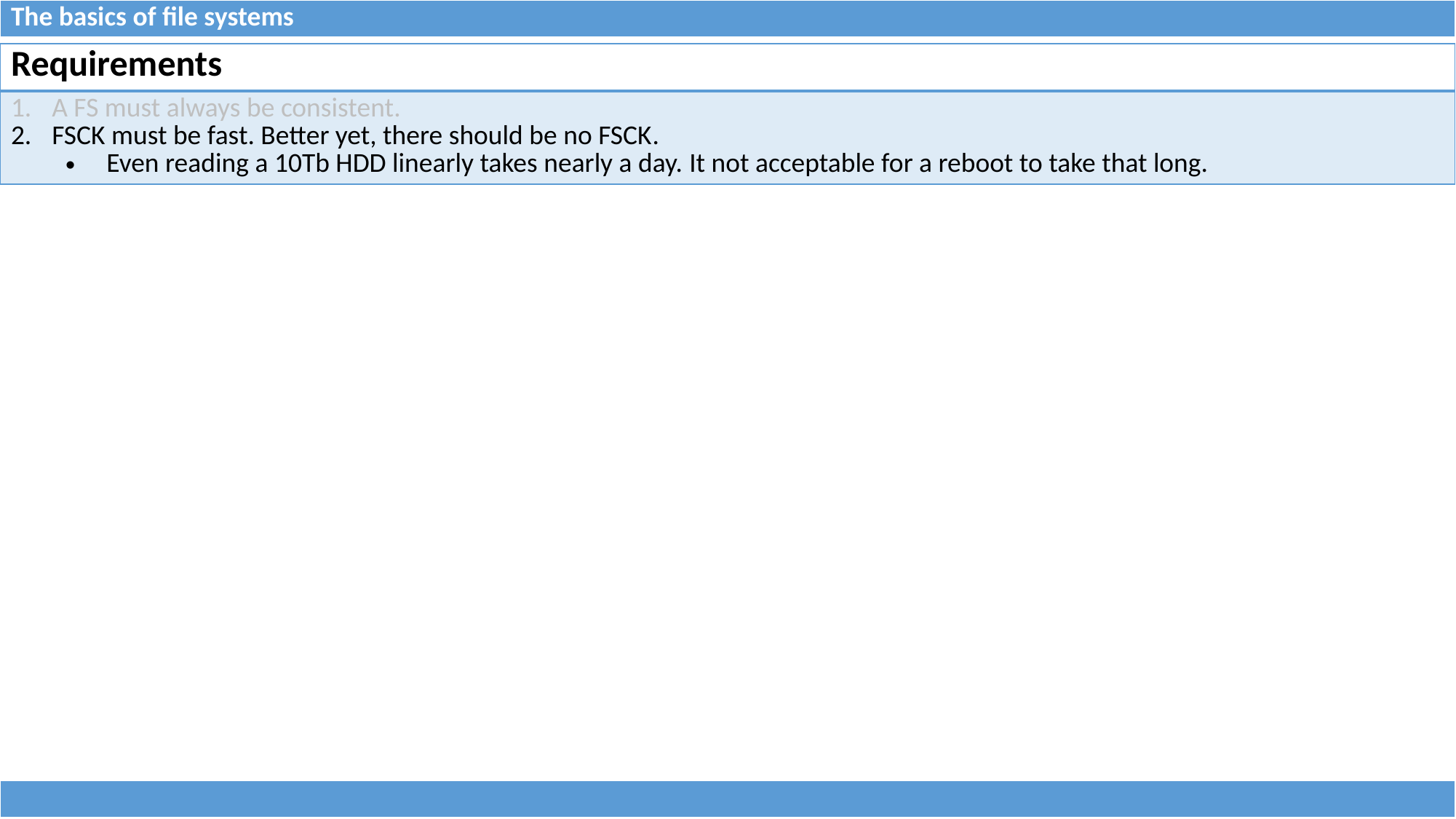

| The basics of file systems |
| --- |
| Requirements |
| --- |
| A FS must always be consistent. FSCK must be fast. Better yet, there should be no FSCK. Even reading a 10Tb HDD linearly takes nearly a day. It not acceptable for a reboot to take that long. |
|  |
| --- |